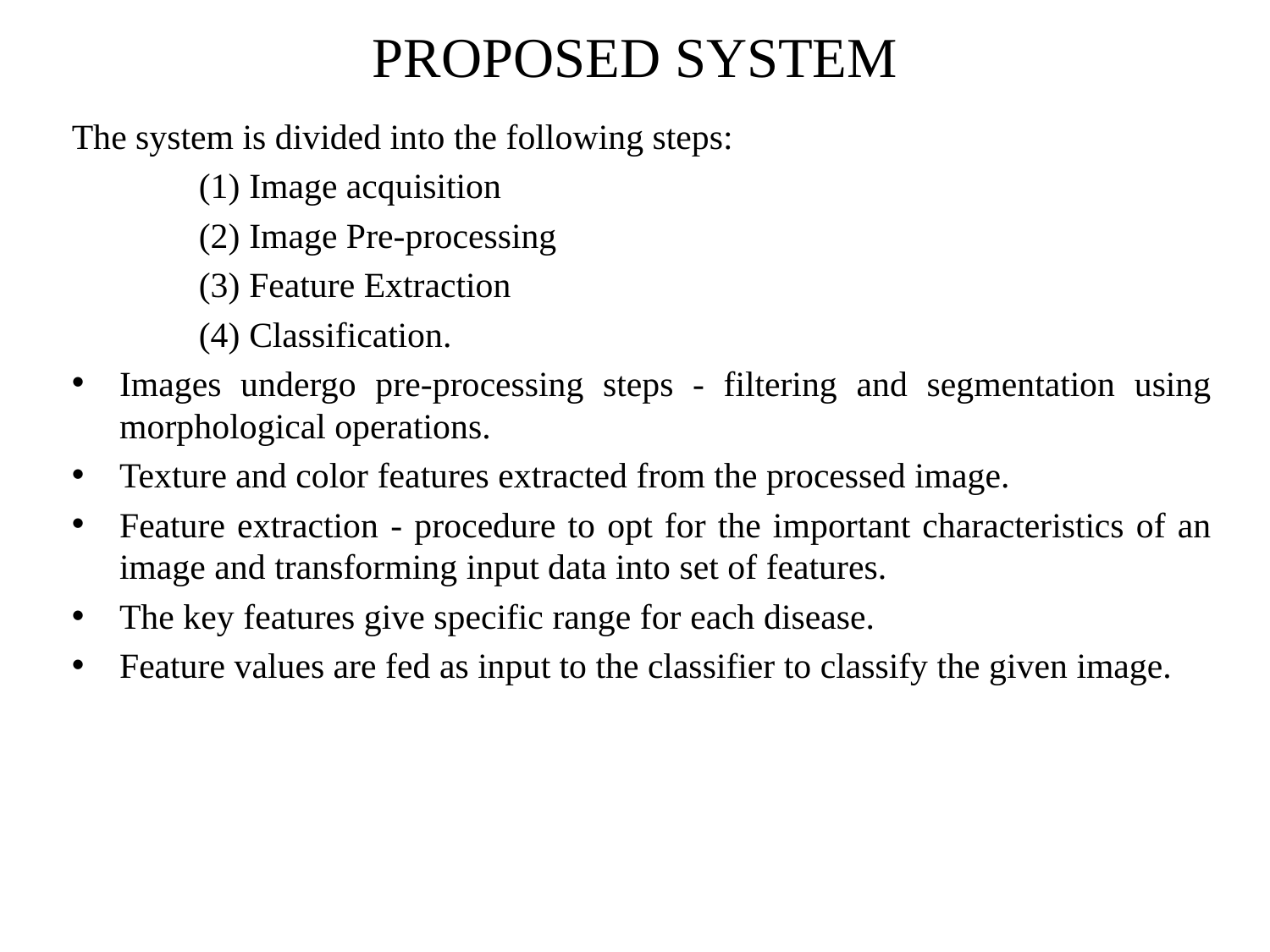

# PROPOSED SYSTEM
The system is divided into the following steps:
	(1) Image acquisition
	(2) Image Pre-processing
	(3) Feature Extraction
	(4) Classification.
Images undergo pre-processing steps - filtering and segmentation using morphological operations.
Texture and color features extracted from the processed image.
Feature extraction - procedure to opt for the important characteristics of an image and transforming input data into set of features.
The key features give specific range for each disease.
Feature values are fed as input to the classifier to classify the given image.